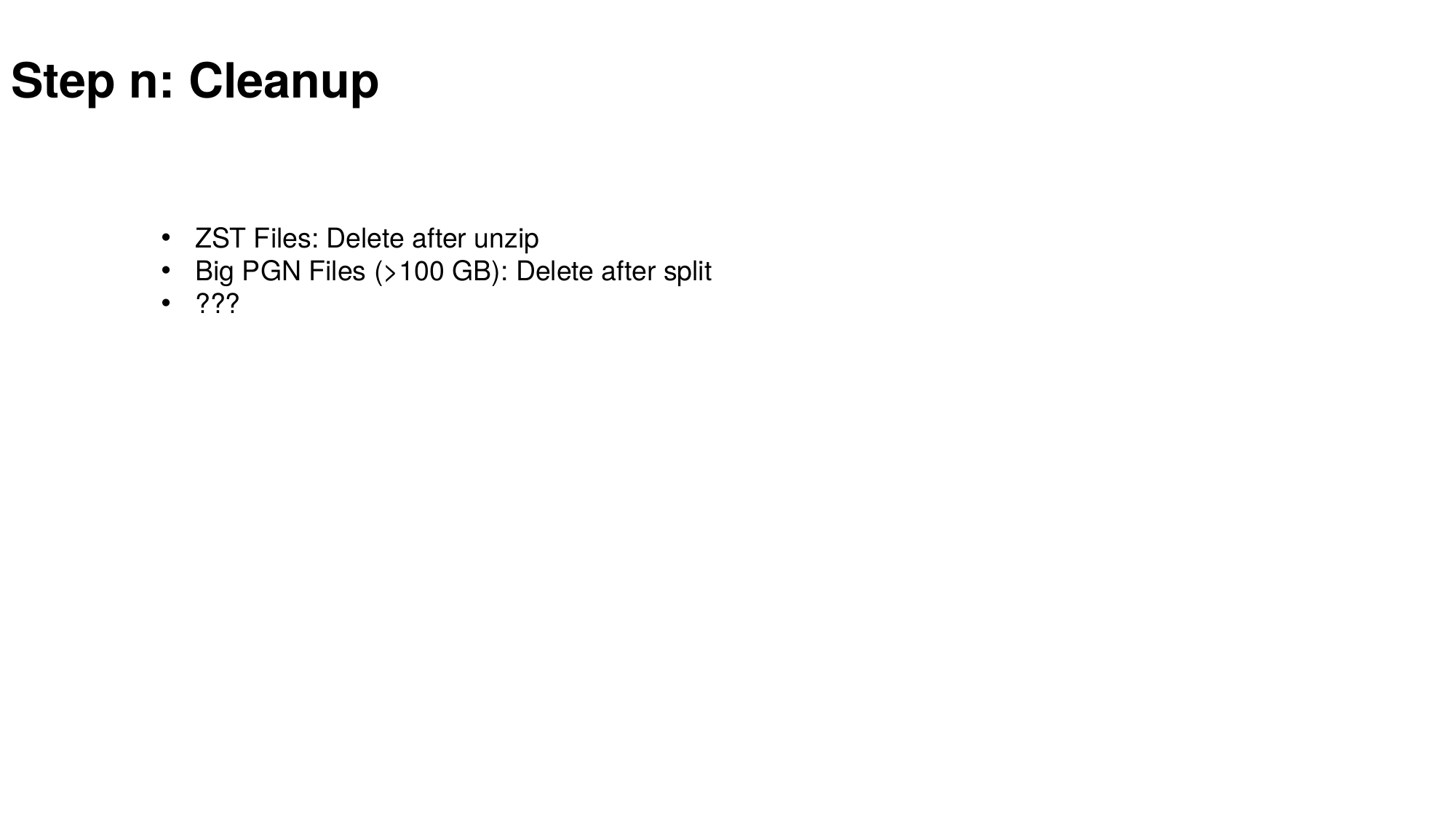

# Step n: Cleanup
ZST Files: Delete after unzip
Big PGN Files (>100 GB): Delete after split
???